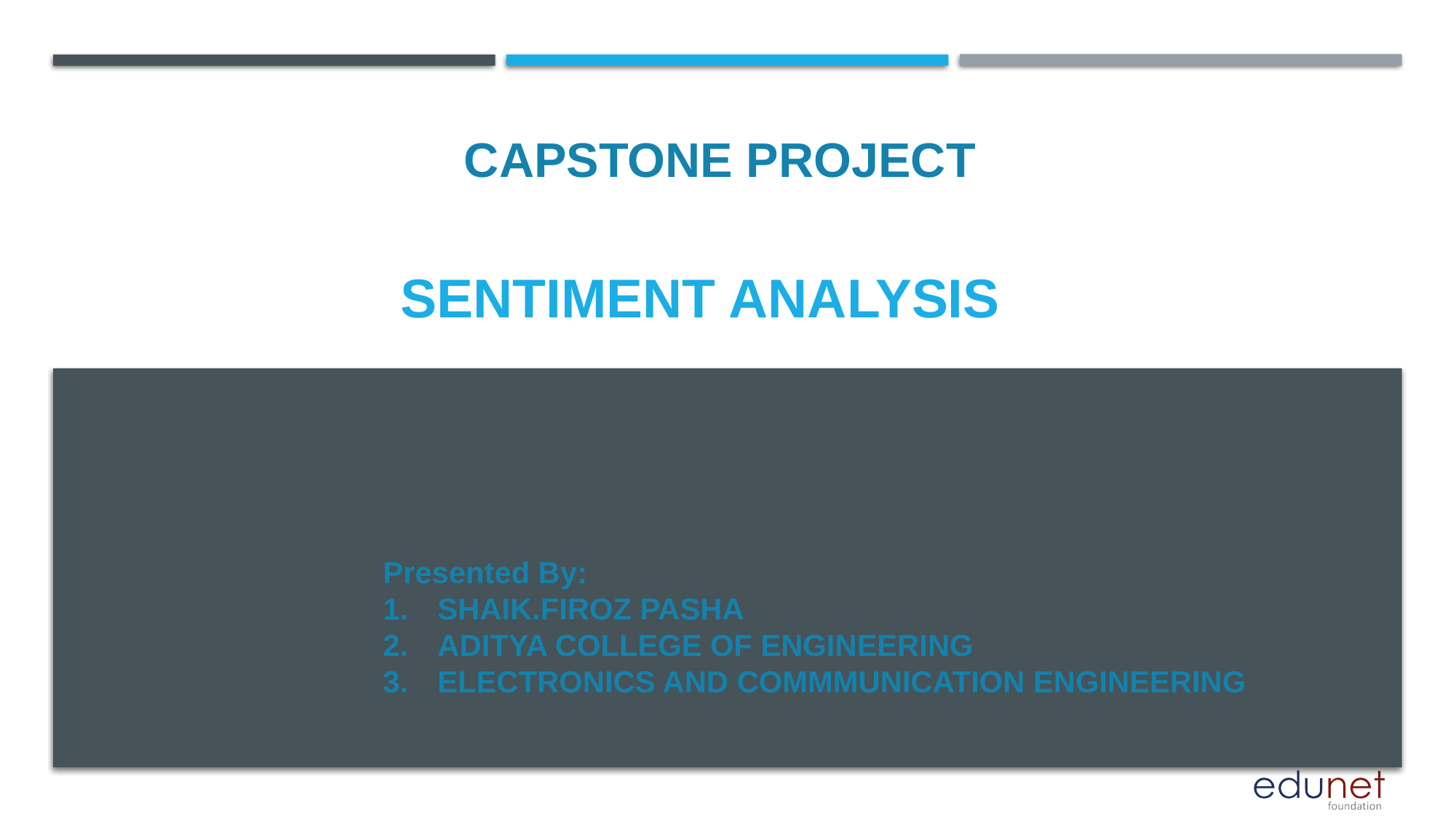

CAPSTONE PROJECT
# SENTIMENT ANALYSIS
Presented By:
SHAIK.FIROZ PASHA
ADITYA COLLEGE OF ENGINEERING
ELECTRONICS AND COMMMUNICATION ENGINEERING